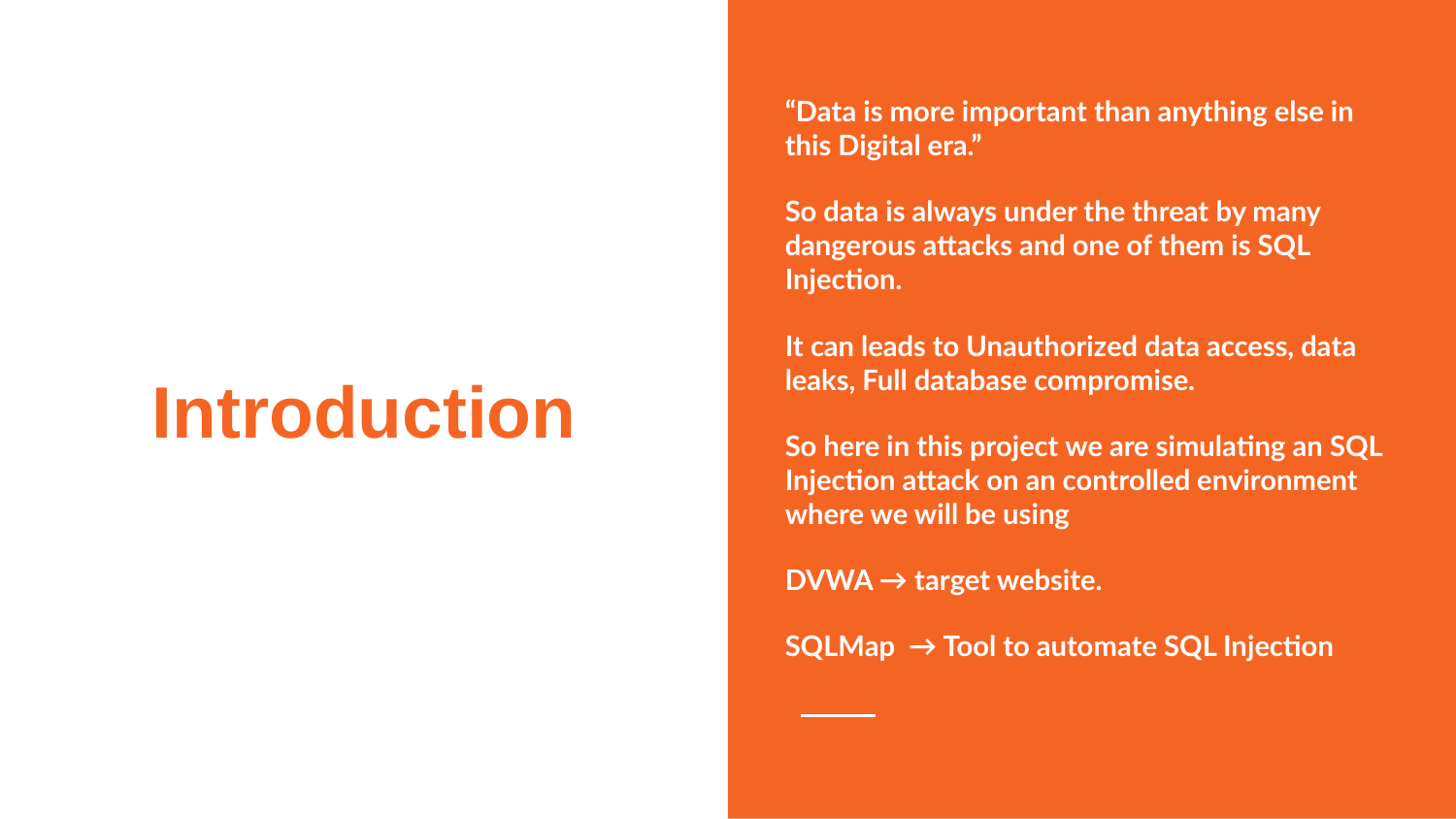

“Data is more important than anything else in this Digital era.”
So data is always under the threat by many dangerous attacks and one of them is SQL Injection.
It can leads to Unauthorized data access, data leaks, Full database compromise.
So here in this project we are simulating an SQL Injection attack on an controlled environment where we will be using
DVWA → target website.
SQLMap  → Tool to automate SQL Injection
# Introduction